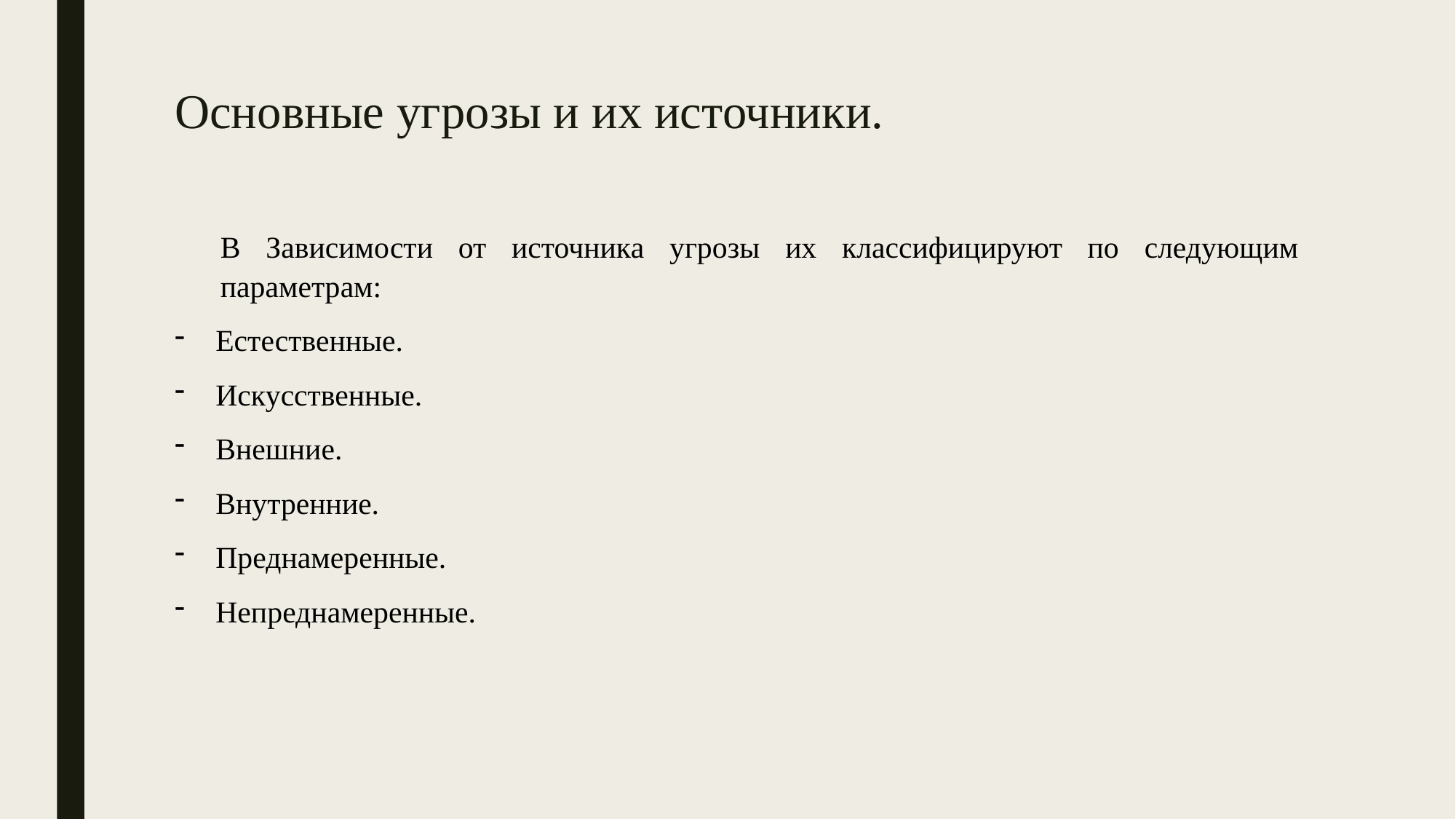

# Основные угрозы и их источники.
В Зависимости от источника угрозы их классифицируют по следующим параметрам:
Естественные.
Искусственные.
Внешние.
Внутренние.
Преднамеренные.
Непреднамеренные.